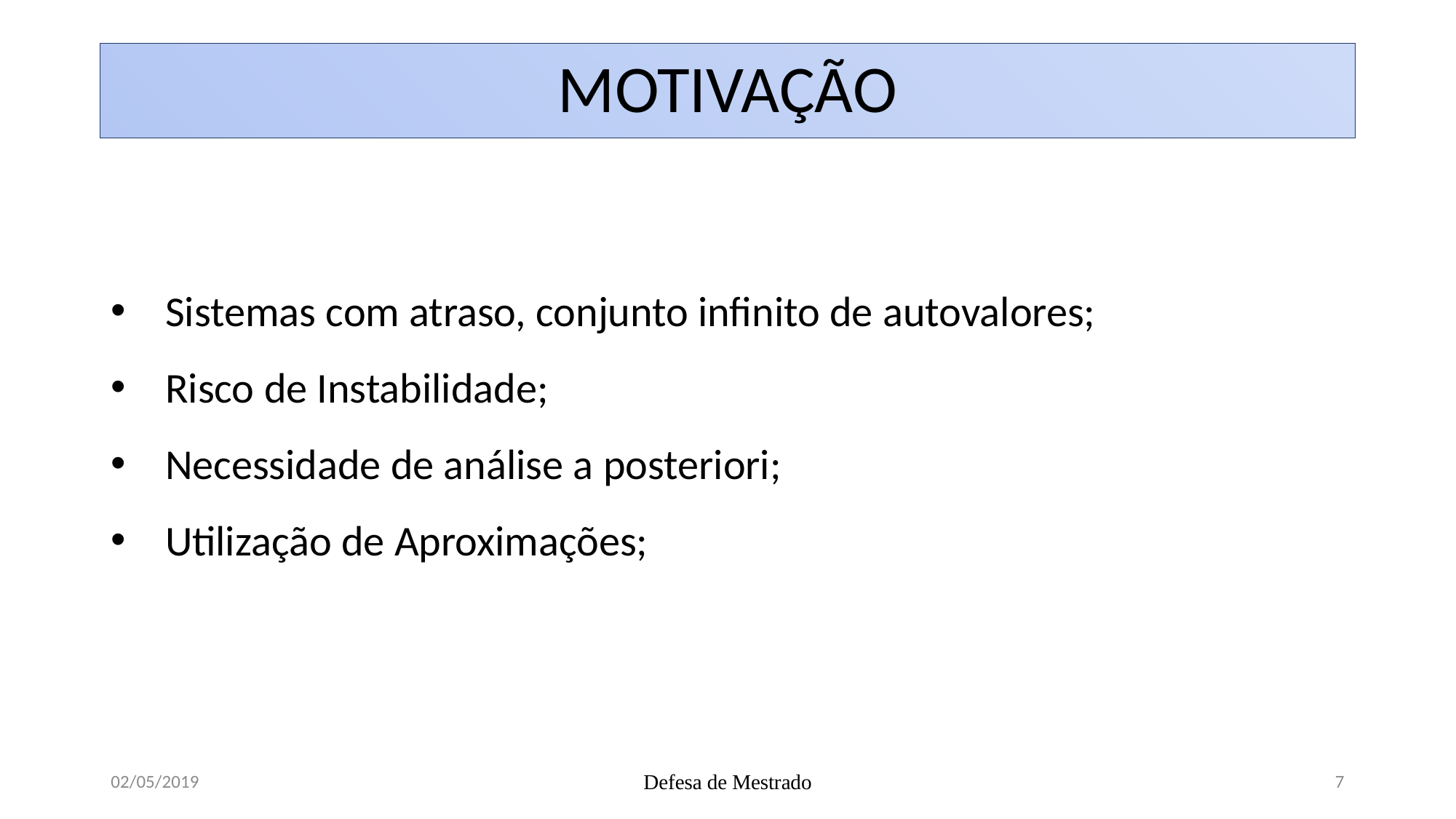

# MOTIVAÇÃO
Sistemas com atraso, conjunto infinito de autovalores;
Risco de Instabilidade;
Necessidade de análise a posteriori;
Utilização de Aproximações;
02/05/2019
Defesa de Mestrado
7